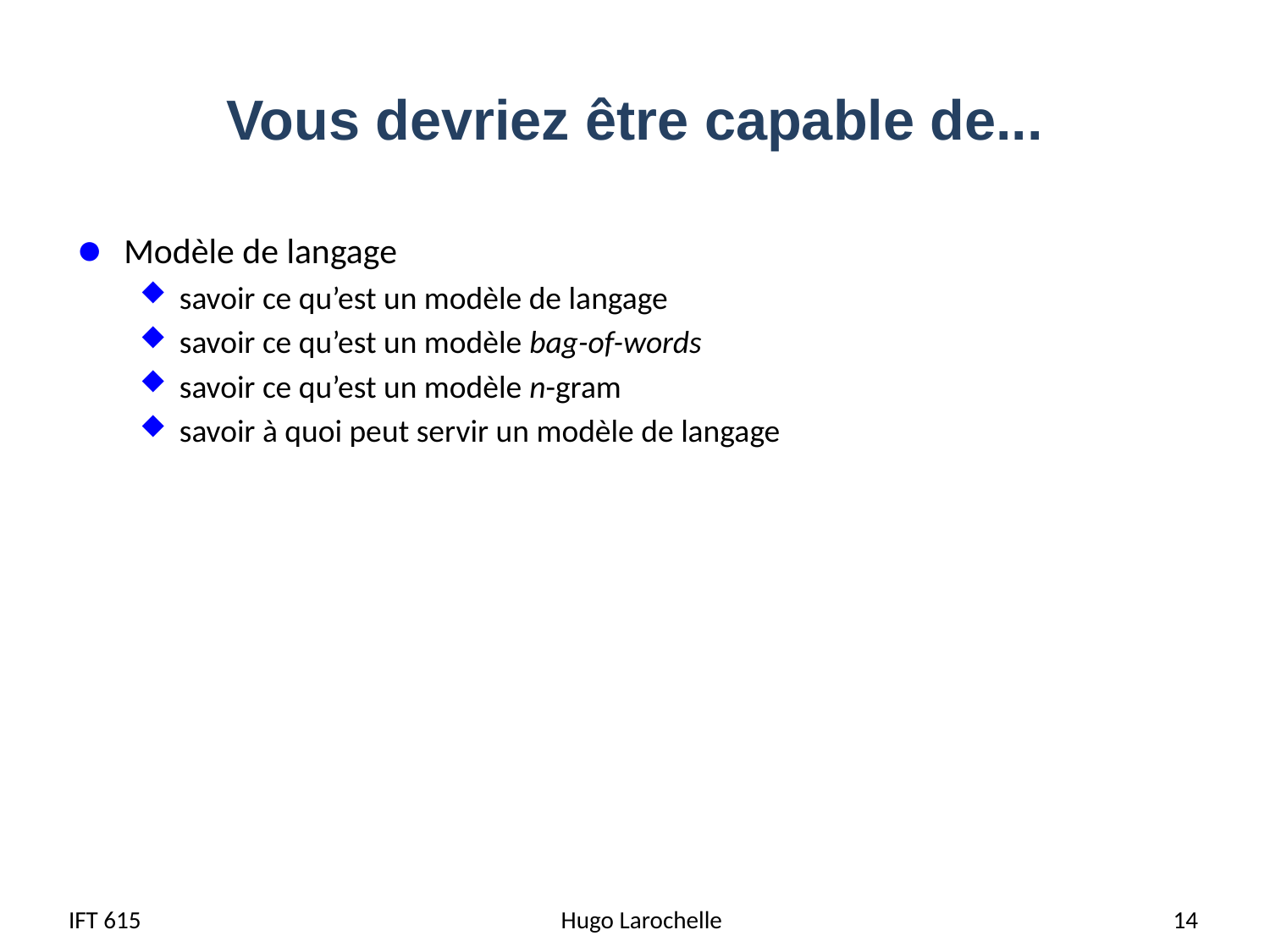

# Vous devriez être capable de...
Modèle de langage
savoir ce qu’est un modèle de langage
savoir ce qu’est un modèle bag-of-words
savoir ce qu’est un modèle n-gram
savoir à quoi peut servir un modèle de langage

IFT 615
Hugo Larochelle
14